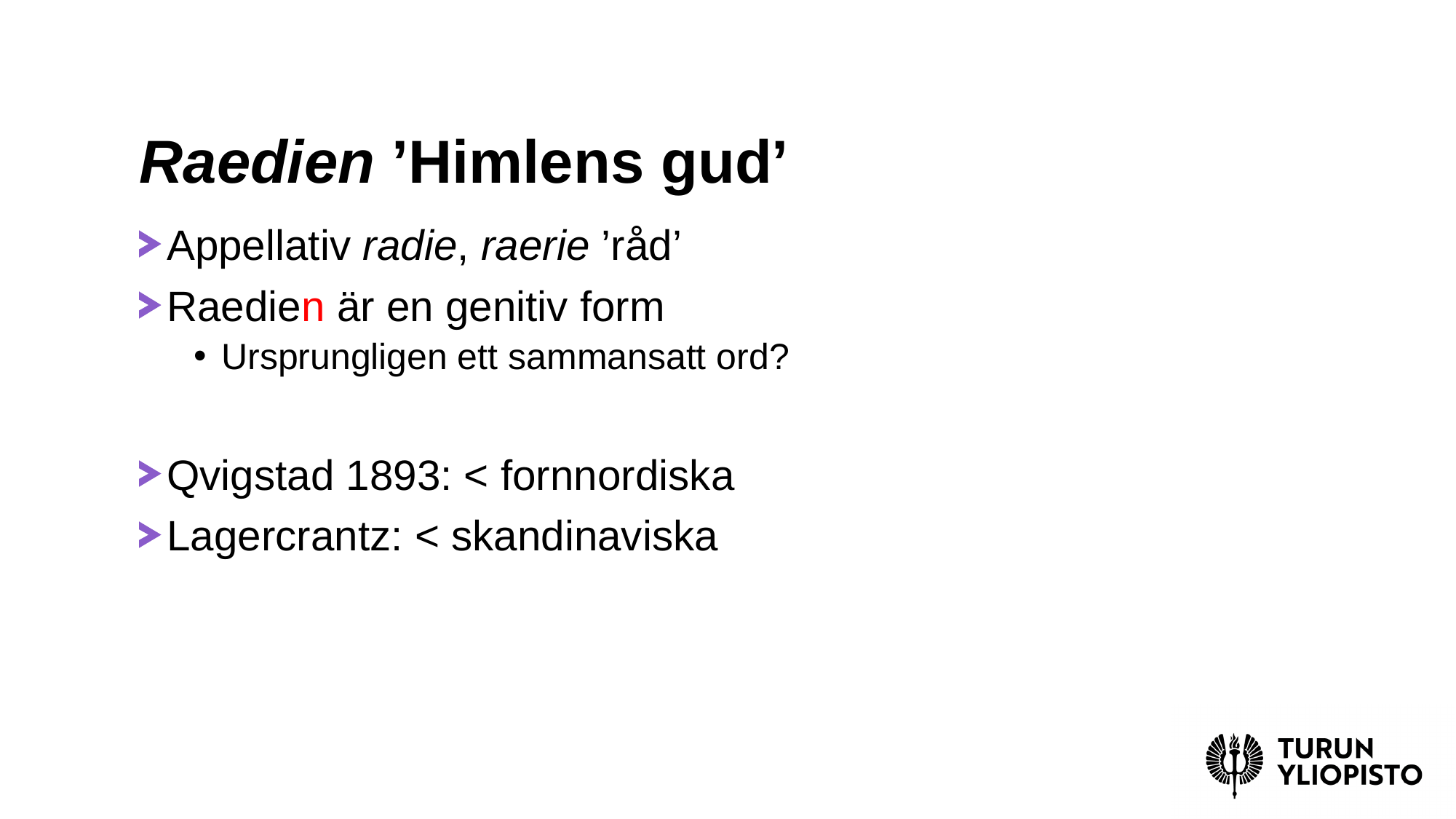

# Raedien ’Himlens gud’
Appellativ radie, raerie ’råd’
Raedien är en genitiv form
Ursprungligen ett sammansatt ord?

Qvigstad 1893: < fornnordiska
Lagercrantz: < skandinaviska